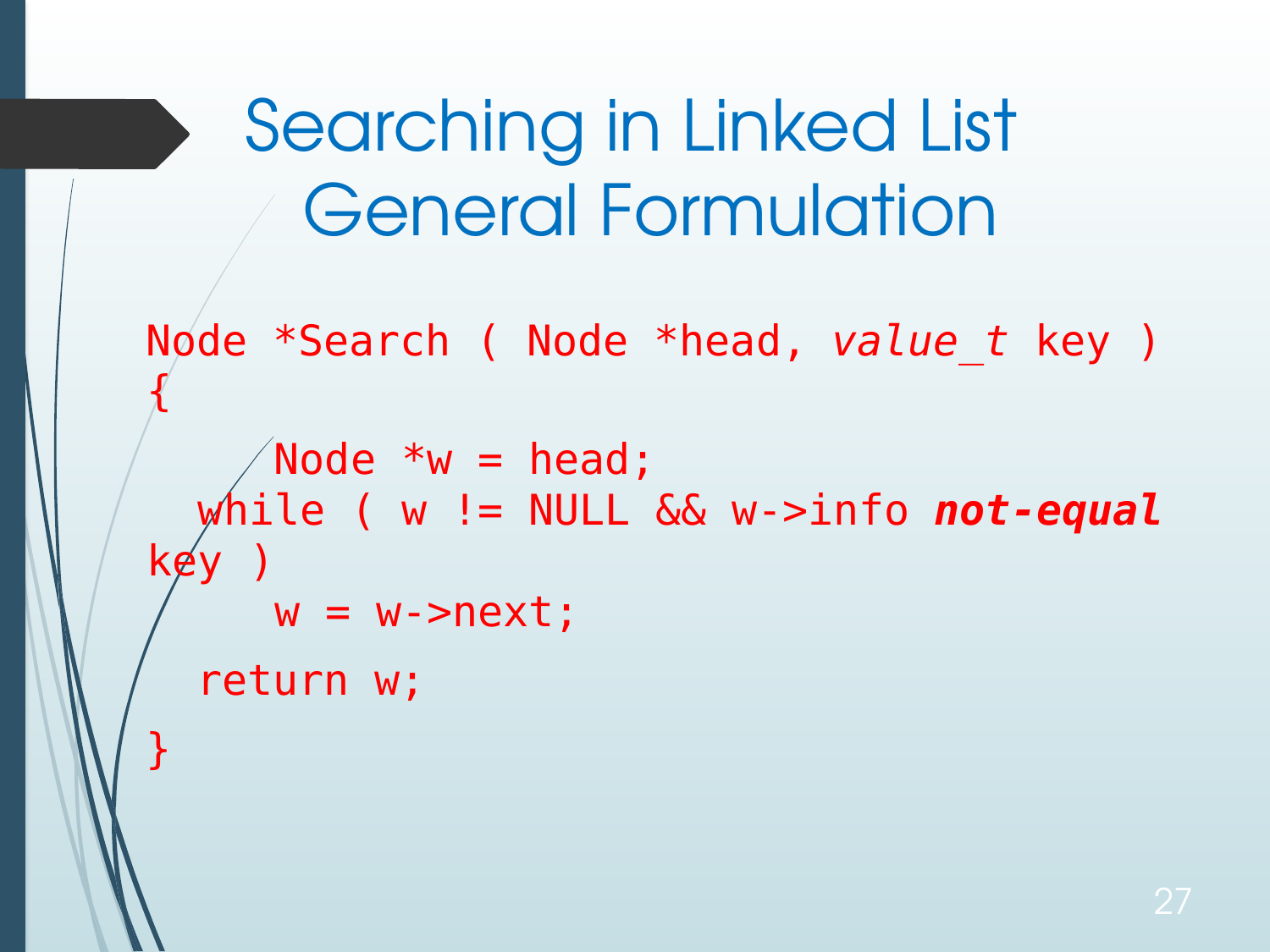

# Searching in Linked List General Formulation
Node *Search ( Node *head, value_t key ) {
		Node *w = head;
  while ( w != NULL && w->info not-equal key )
     w = w->next;
  return w;
}
27